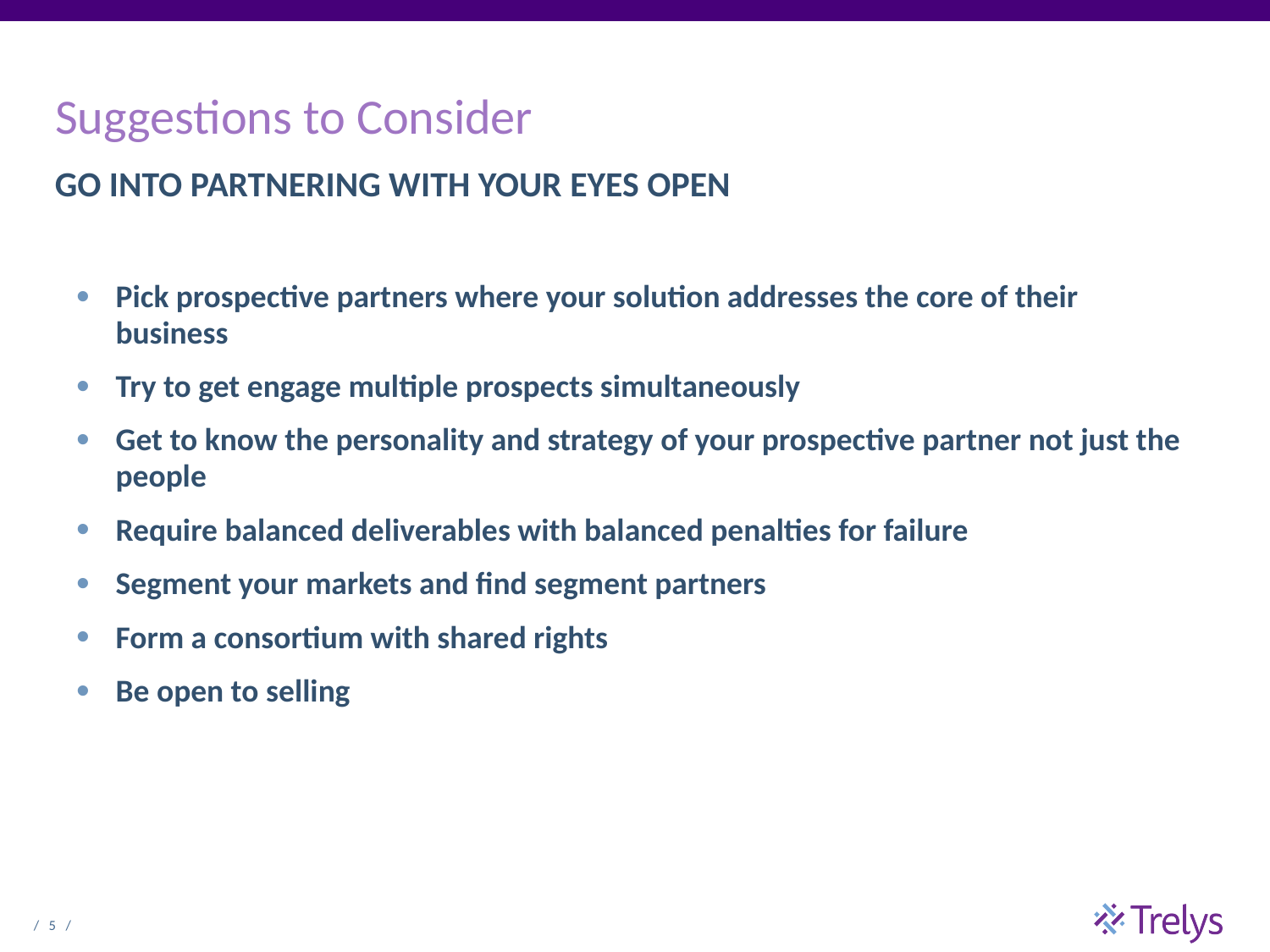

# Suggestions to Consider
GO INTO PARTNERING WITH YOUR EYES OPEN
Pick prospective partners where your solution addresses the core of their business
Try to get engage multiple prospects simultaneously
Get to know the personality and strategy of your prospective partner not just the people
Require balanced deliverables with balanced penalties for failure
Segment your markets and find segment partners
Form a consortium with shared rights
Be open to selling